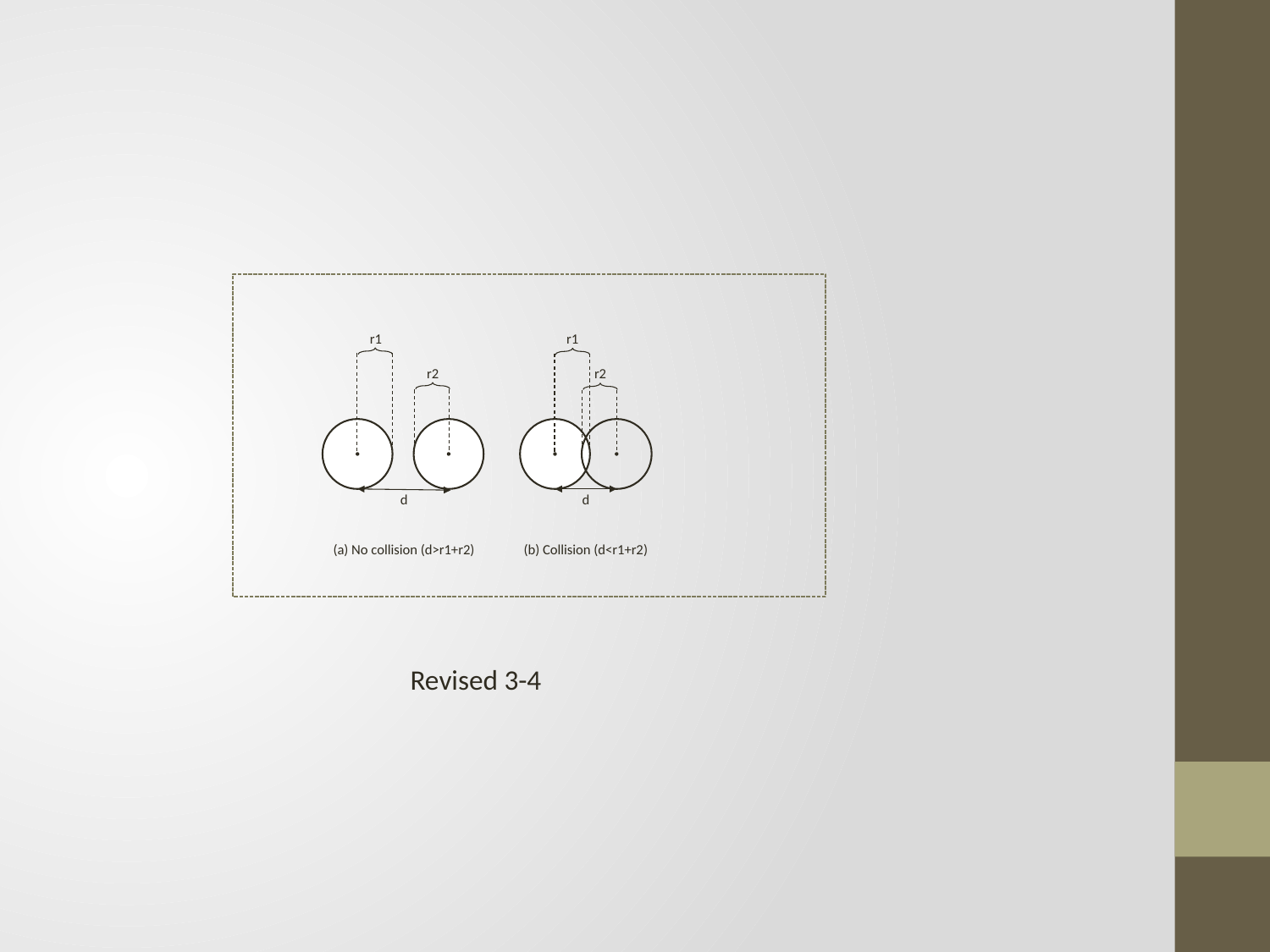

r1
r1

r2
r2

d
d
(a) No collision (d>r1+r2)
(b) Collision (d<r1+r2)
Revised 3-4